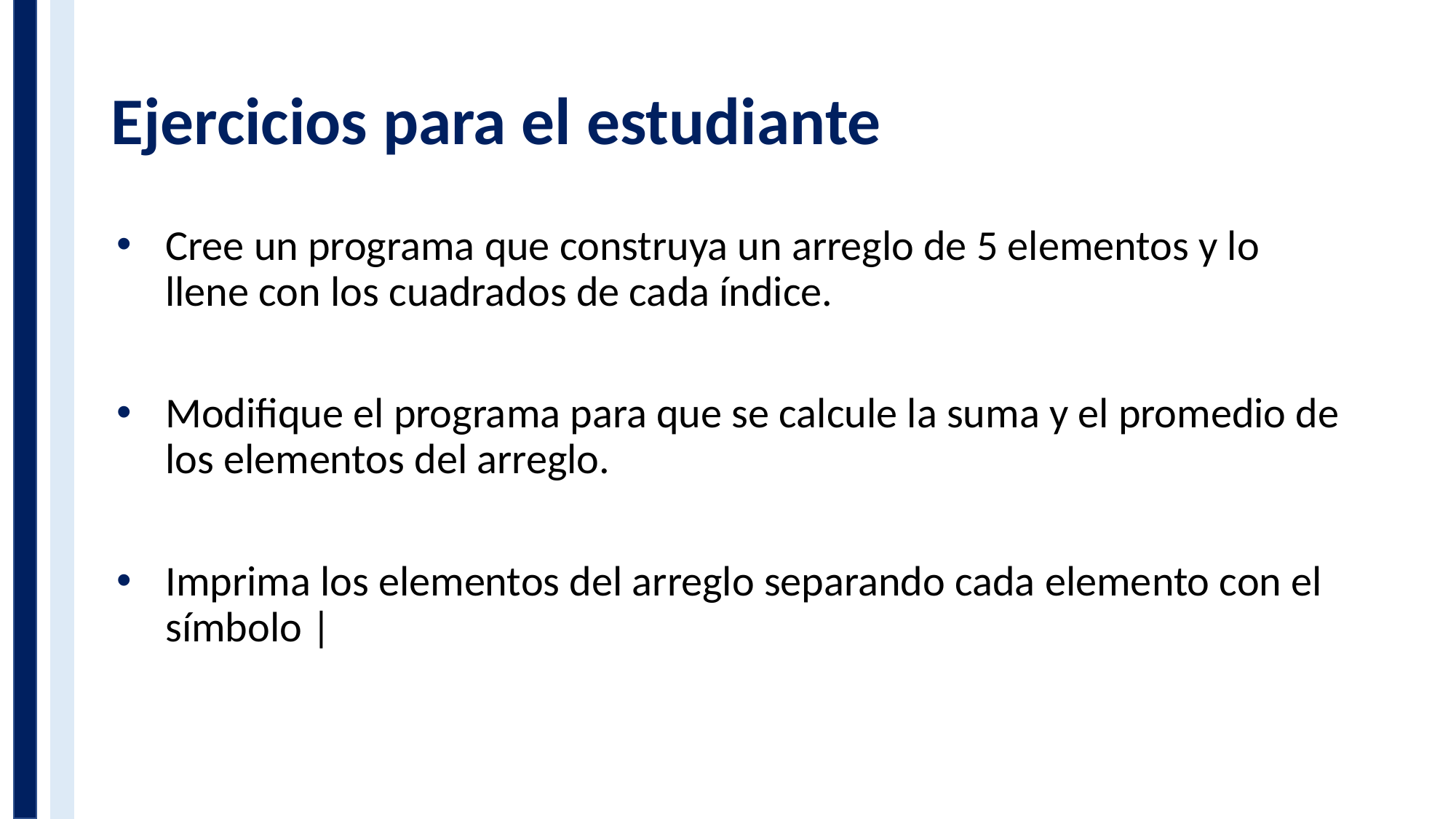

# Ejercicios para el estudiante
Cree un programa que construya un arreglo de 5 elementos y lo llene con los cuadrados de cada índice.

Modifique el programa para que se calcule la suma y el promedio de los elementos del arreglo.

Imprima los elementos del arreglo separando cada elemento con el símbolo |